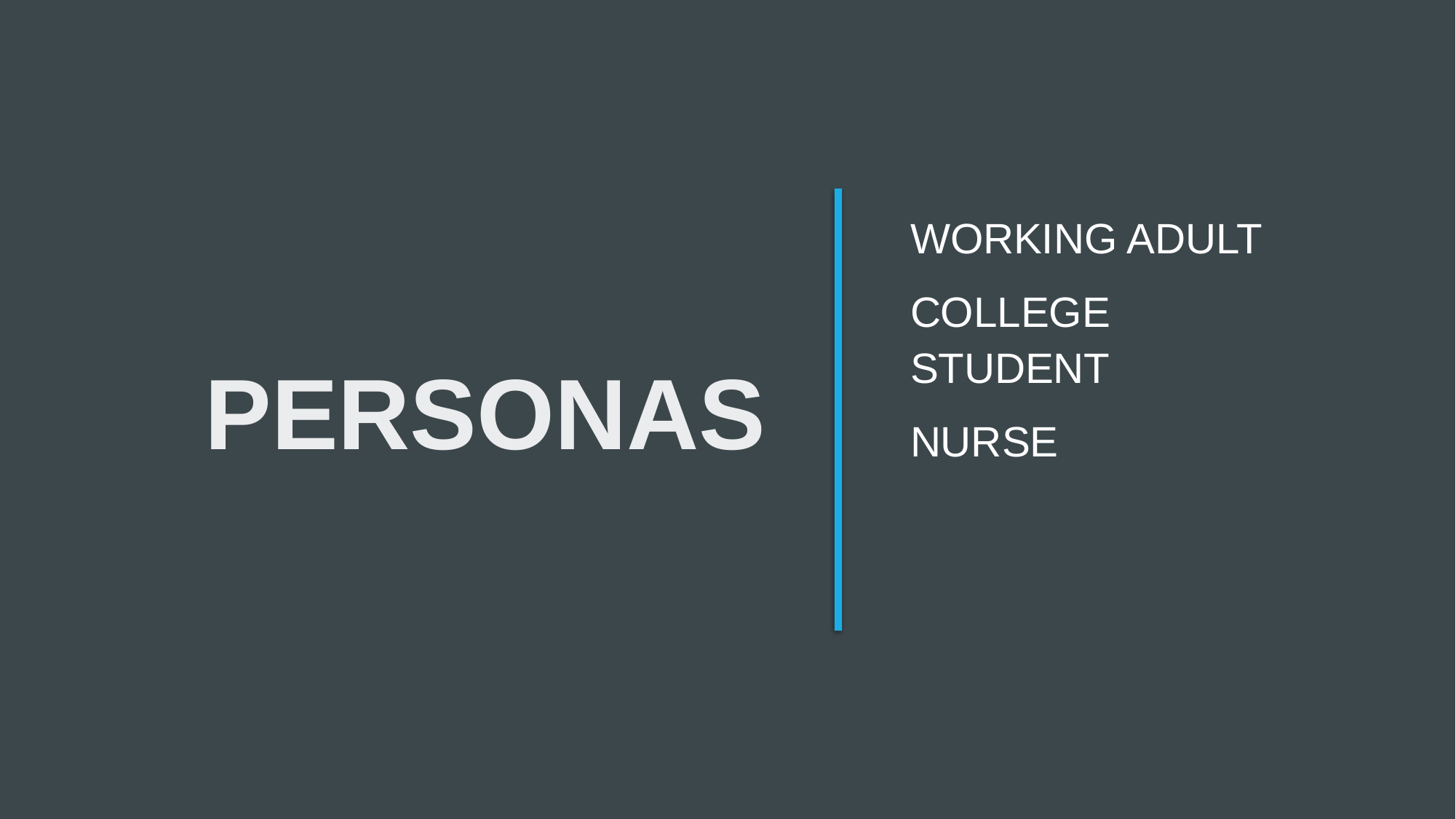

# personas
Working Adult
College Student
Nurse